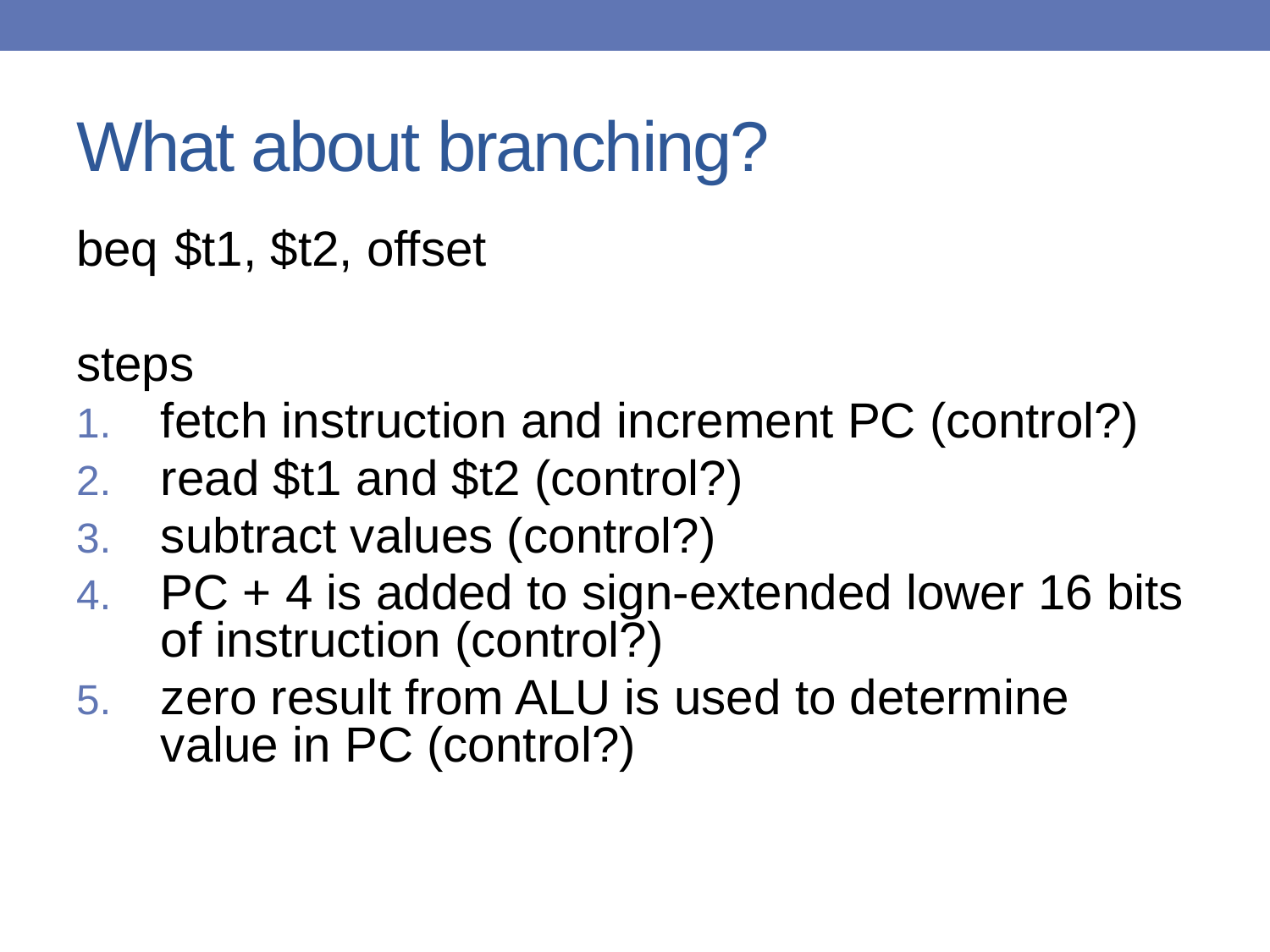

# What about branching?
beq	 $t1, $t2, offset

steps
fetch instruction and increment PC (control?)
read $t1 and $t2 (control?)
subtract values (control?)
PC + 4 is added to sign-extended lower 16 bits of instruction (control?)
zero result from ALU is used to determine value in PC (control?)